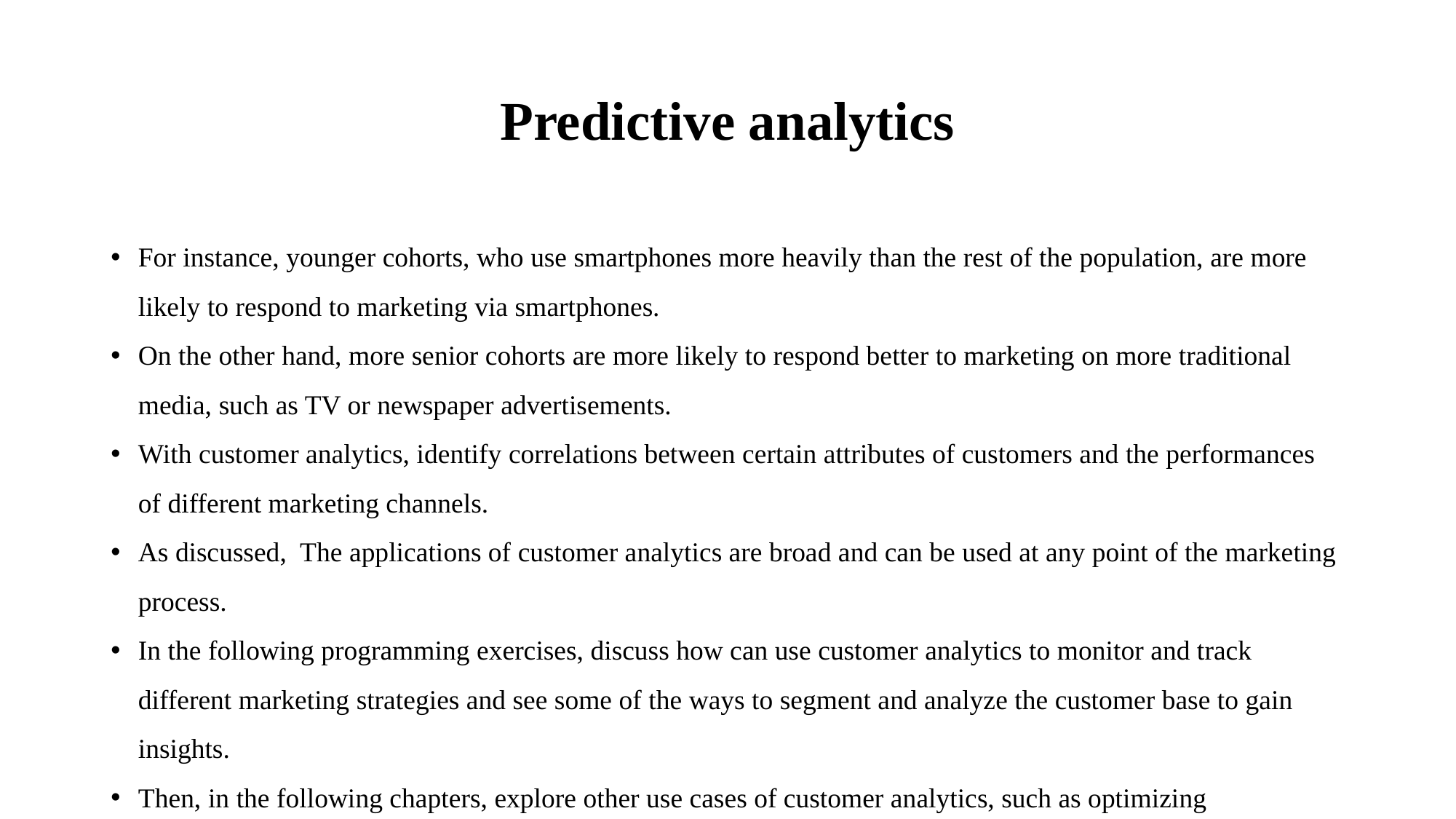

# Predictive analytics
For instance, younger cohorts, who use smartphones more heavily than the rest of the population, are more likely to respond to marketing via smartphones.
On the other hand, more senior cohorts are more likely to respond better to marketing on more traditional media, such as TV or newspaper advertisements.
With customer analytics, identify correlations between certain attributes of customers and the performances of different marketing channels.
As discussed,  The applications of customer analytics are broad and can be used at any point of the marketing process.
In the following programming exercises, discuss how can use customer analytics to monitor and track different marketing strategies and see some of the ways to segment and analyze the customer base to gain insights.
Then, in the following chapters, explore other use cases of customer analytics, such as optimizing engagement and retention rates, and customer segmentation.